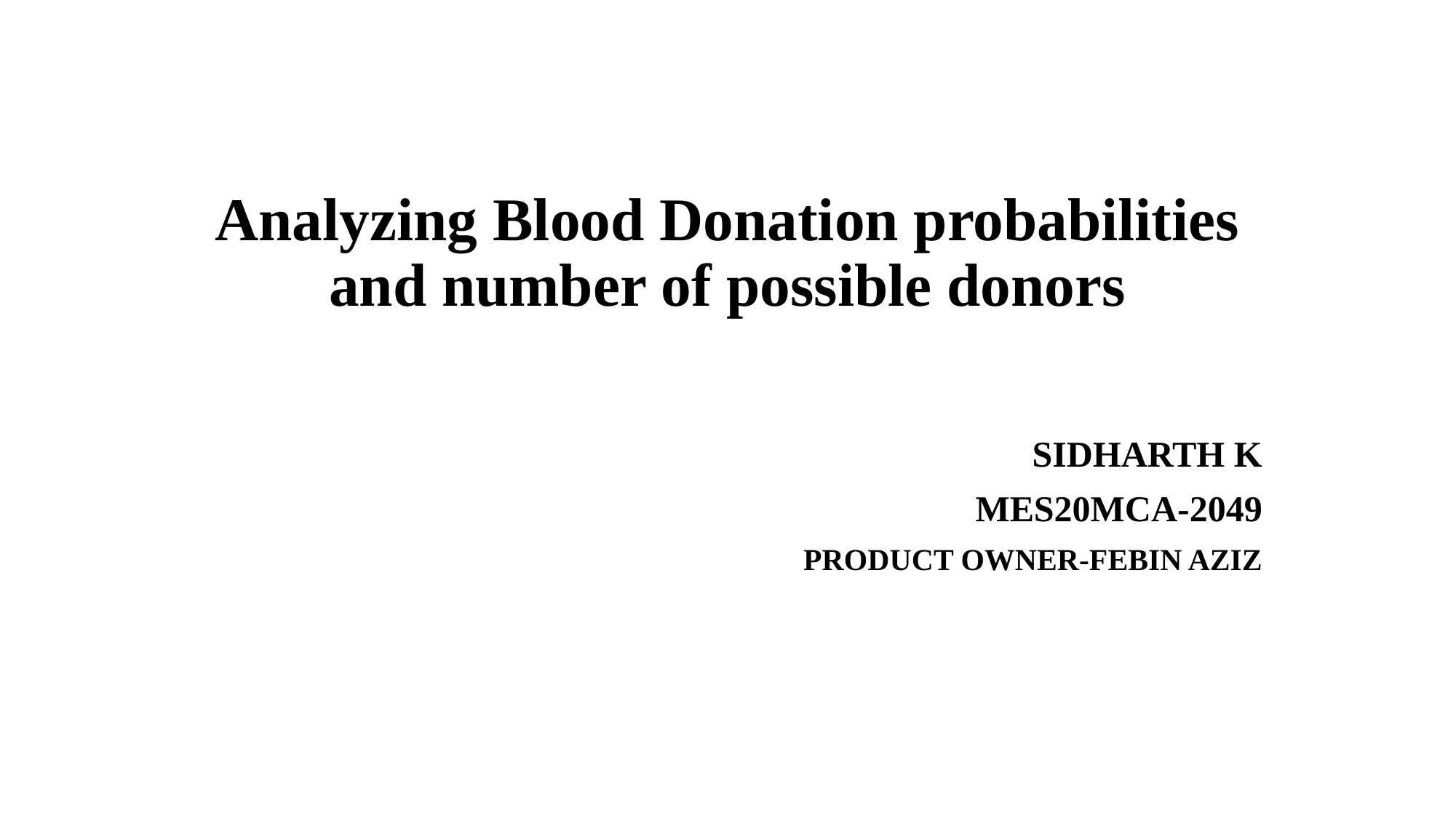

# Analyzing Blood Donation probabilities and number of possible donors
SIDHARTH K
MES20MCA-2049
PRODUCT OWNER-FEBIN AZIZ